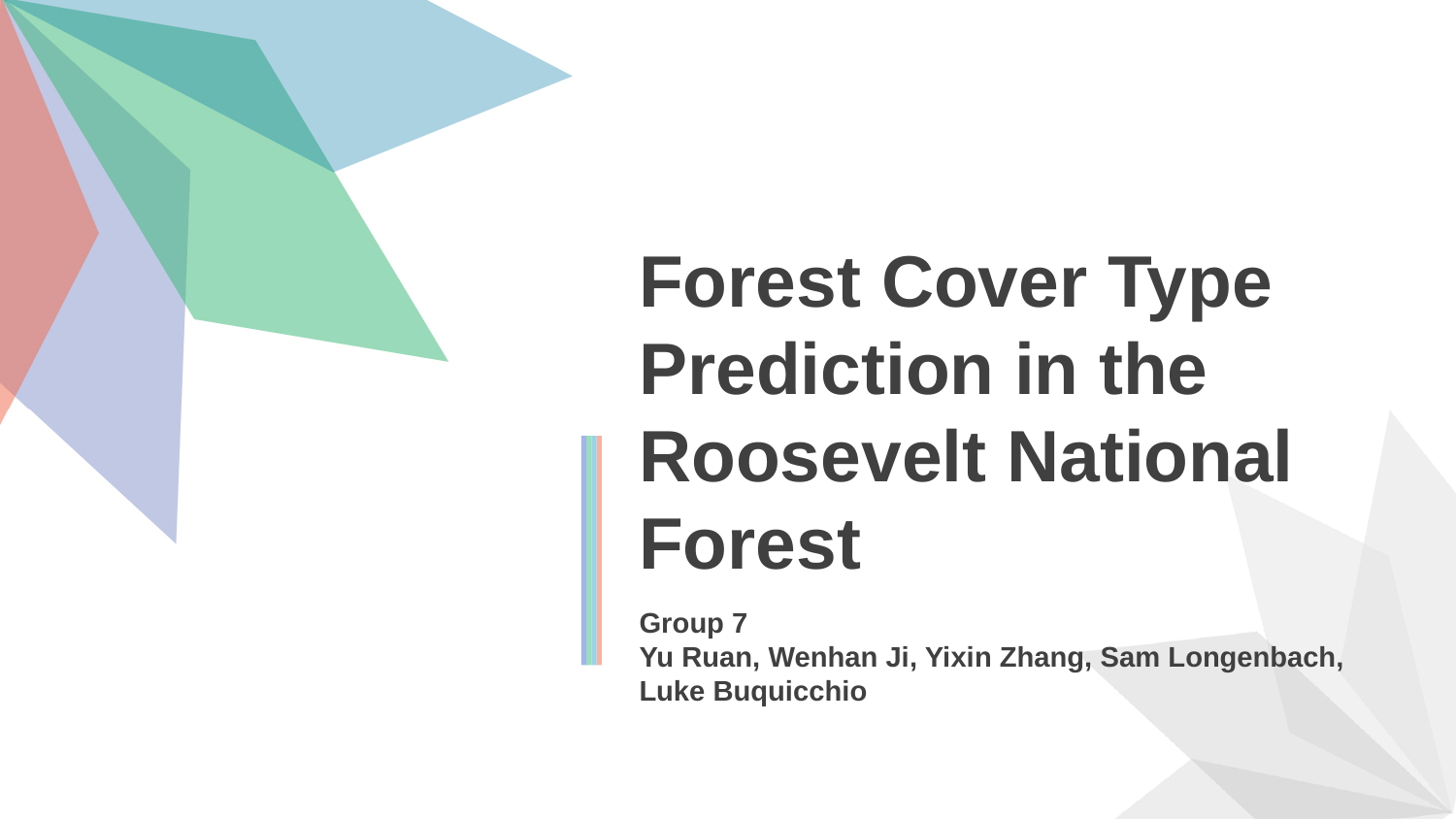

Forest Cover Type Prediction in the Roosevelt National Forest

Group 7
Yu Ruan, Wenhan Ji, Yixin Zhang, Sam Longenbach, Luke Buquicchio